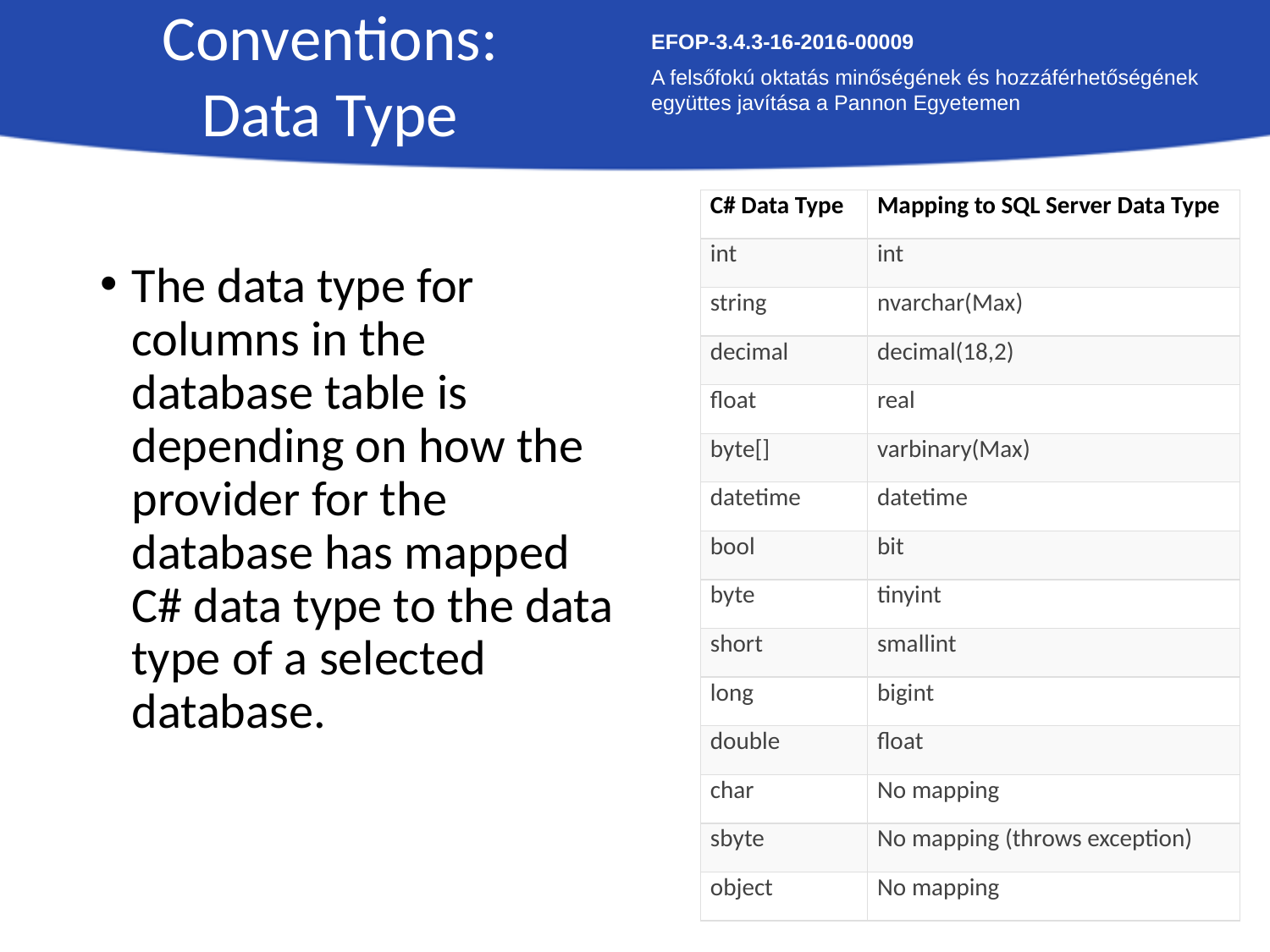

Conventions:
Data Type
EFOP-3.4.3-16-2016-00009
A felsőfokú oktatás minőségének és hozzáférhetőségének együttes javítása a Pannon Egyetemen
| C# Data Type | Mapping to SQL Server Data Type |
| --- | --- |
| int | int |
| string | nvarchar(Max) |
| decimal | decimal(18,2) |
| float | real |
| byte[] | varbinary(Max) |
| datetime | datetime |
| bool | bit |
| byte | tinyint |
| short | smallint |
| long | bigint |
| double | float |
| char | No mapping |
| sbyte | No mapping (throws exception) |
| object | No mapping |
The data type for columns in the database table is depending on how the provider for the database has mapped C# data type to the data type of a selected database.